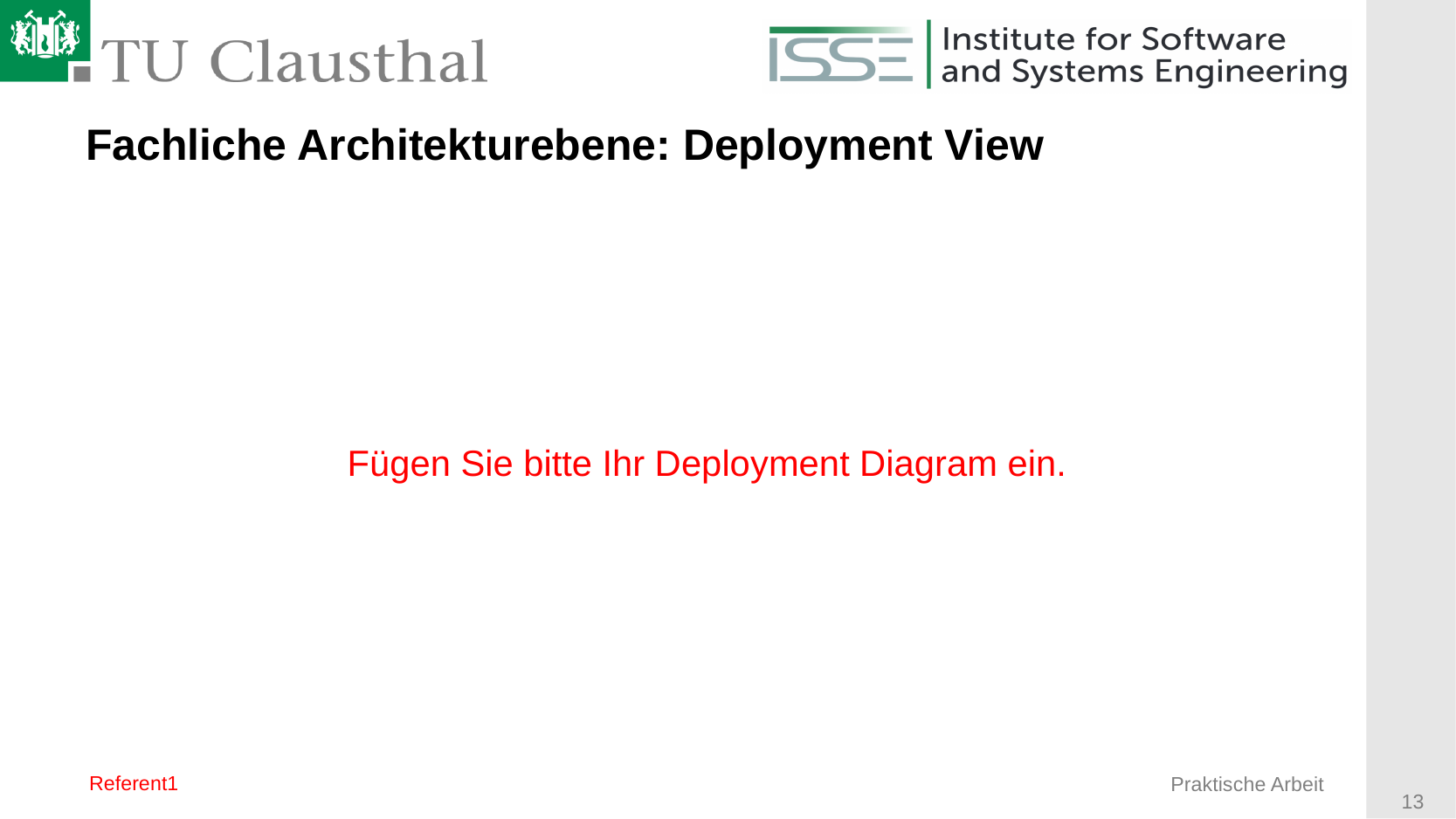

# Fachliche Architekturebene: Deployment View
Fügen Sie bitte Ihr Deployment Diagram ein.